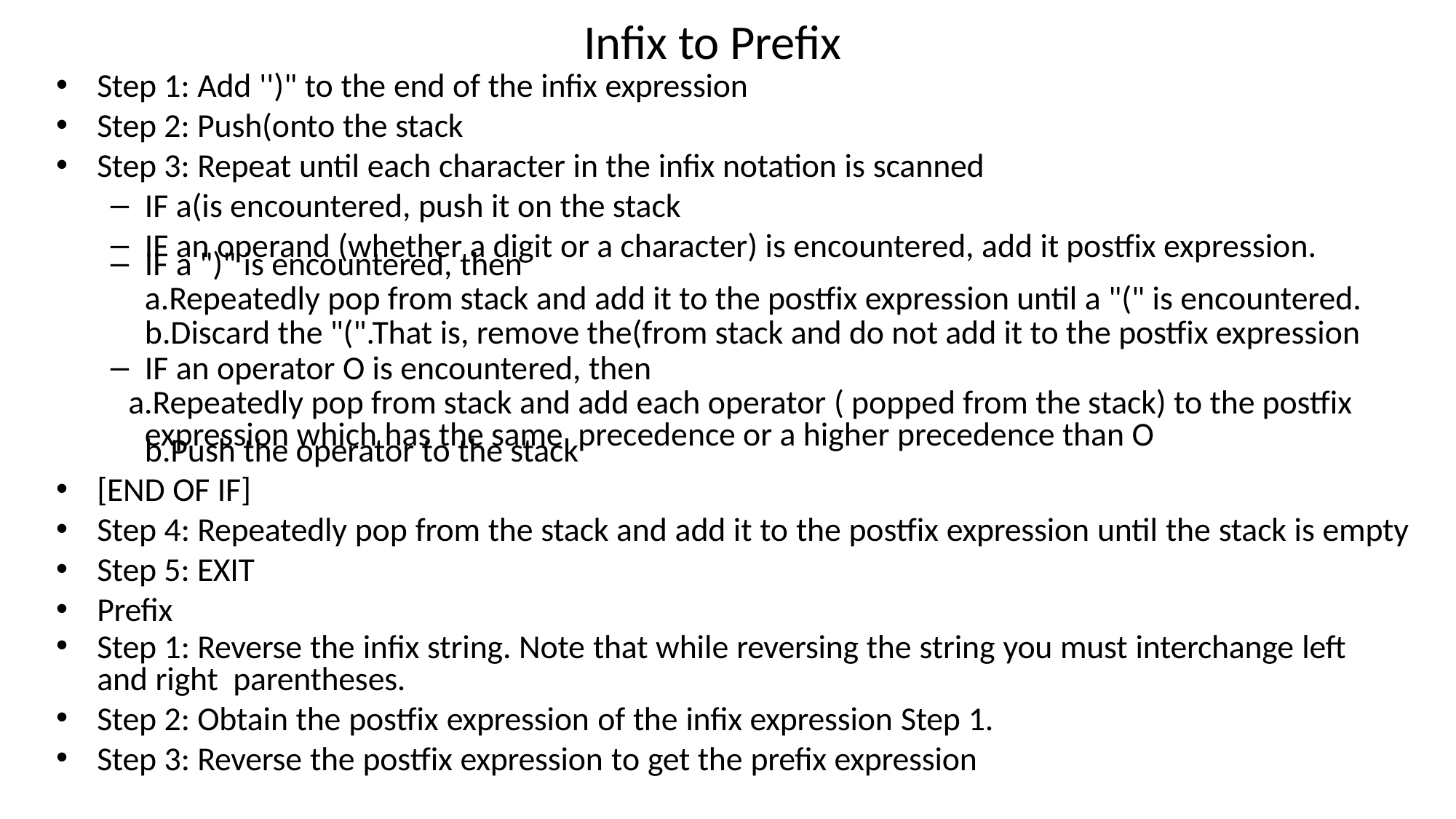

# Infix to Prefix
Step 1: Add '')" to the end of the infix expression
Step 2: Push(onto the stack
Step 3: Repeat until each character in the infix notation is scanned
IF a(is encountered, push it on the stack
IF an operand (whether a digit or a character) is encountered, add it postfix expression.
IF a ")" is encountered, then

Repeatedly pop from stack and add it to the postfix expression until a "(" is encountered.

Discard the "(".That is, remove the(from stack and do not add it to the postfix expression

IF an operator O is encountered, then
Repeatedly pop from stack and add each operator ( popped from the stack) to the postfix expression which has the same  precedence or a higher precedence than O
Push the operator to the stack

[END OF IF]
Step 4: Repeatedly pop from the stack and add it to the postfix expression until the stack is empty
Step 5: EXIT
Prefix
Step 1: Reverse the infix string. Note that while reversing the string you must interchange left and right  parentheses.
Step 2: Obtain the postfix expression of the infix expression Step 1.
Step 3: Reverse the postfix expression to get the prefix expression